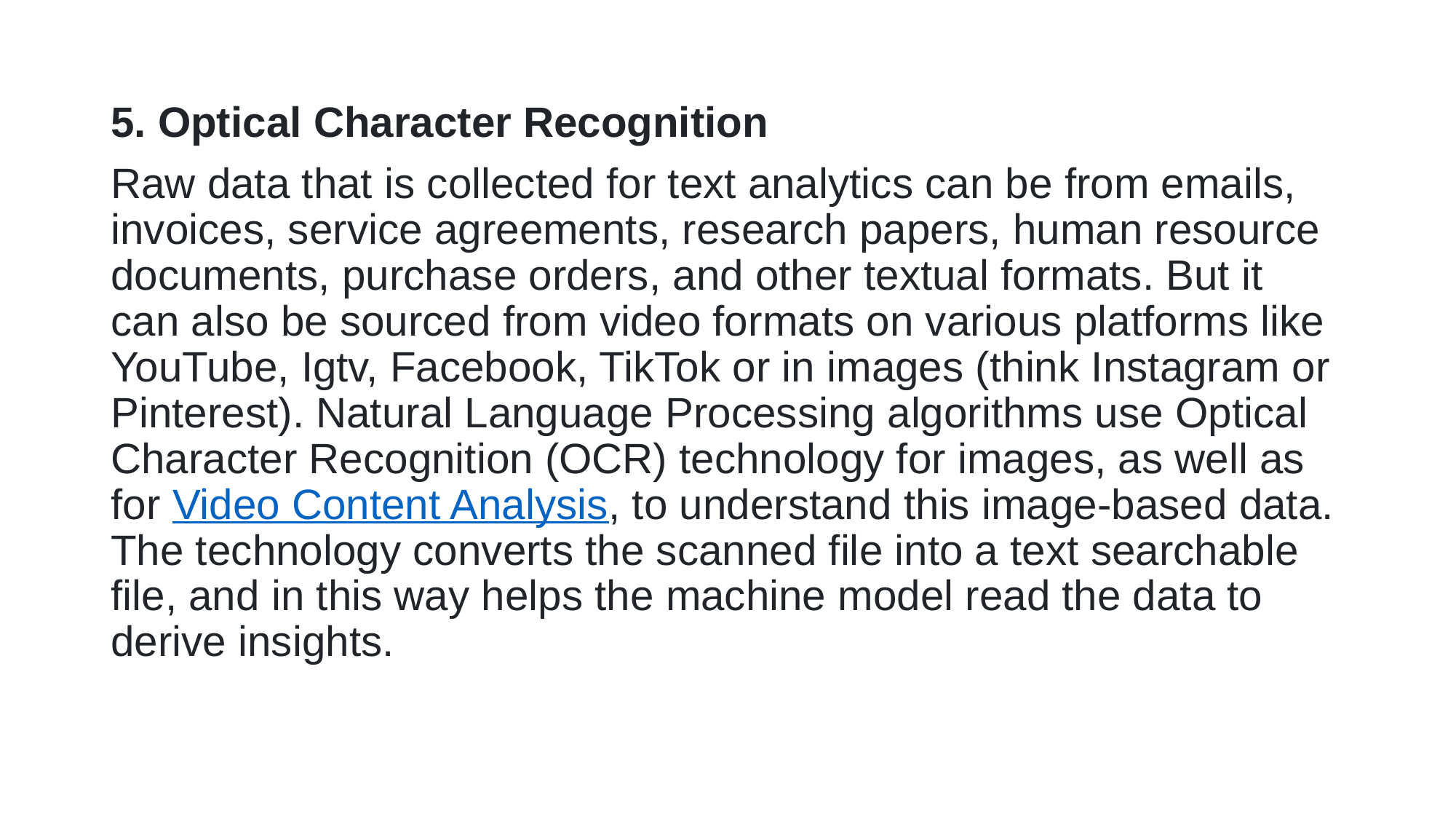

5. Optical Character Recognition
Raw data that is collected for text analytics can be from emails, invoices, service agreements, research papers, human resource documents, purchase orders, and other textual formats. But it can also be sourced from video formats on various platforms like YouTube, Igtv, Facebook, TikTok or in images (think Instagram or Pinterest). Natural Language Processing algorithms use Optical Character Recognition (OCR) technology for images, as well as for Video Content Analysis, to understand this image-based data. The technology converts the scanned file into a text searchable file, and in this way helps the machine model read the data to derive insights.